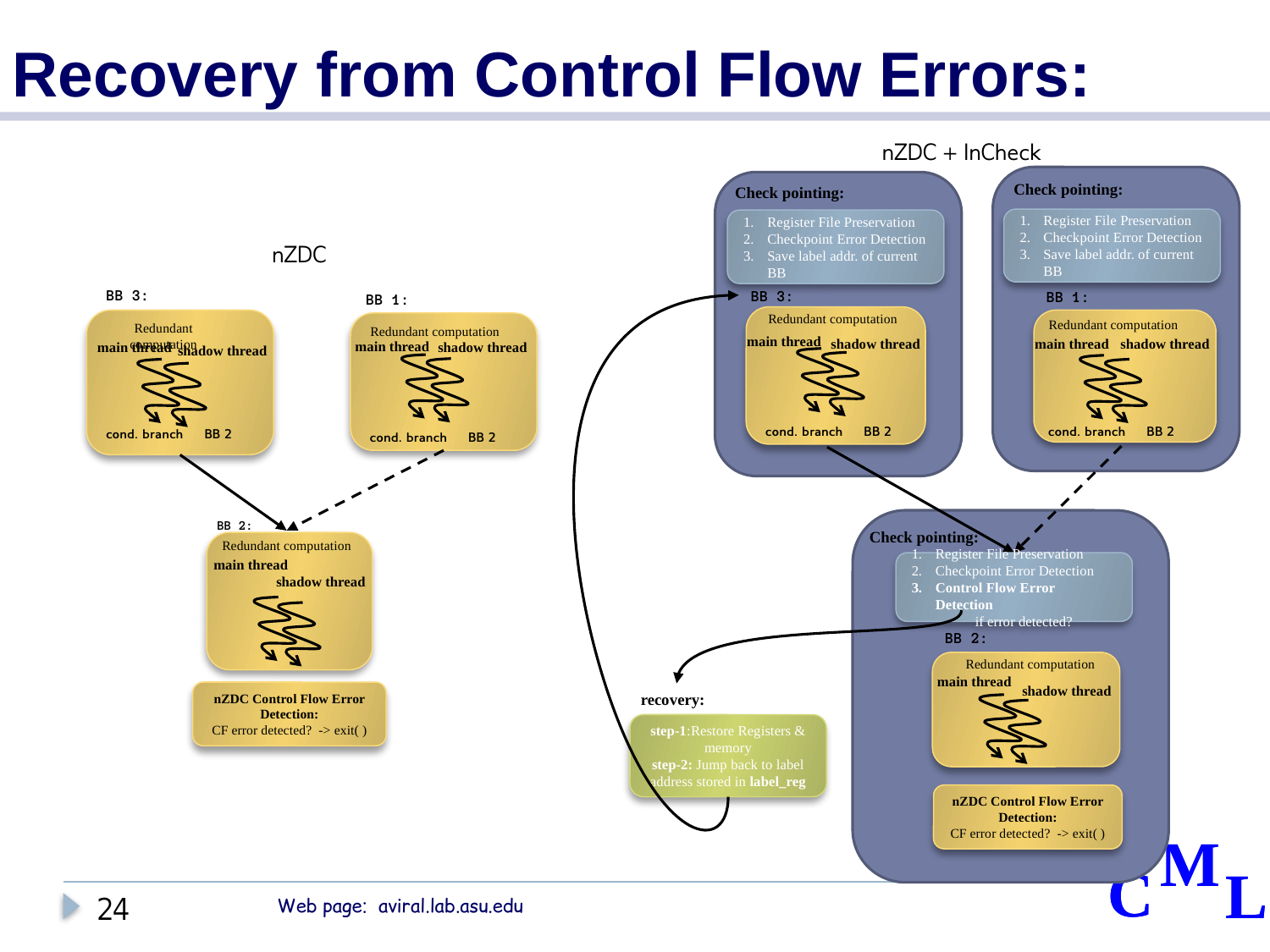

# Recovery from Control Flow Errors:
nZDC + InCheck

Check pointing:
BB 1:
Redundant computation
shadow thread
main thread

cond. branch     BB 2
Check pointing:
BB 3:
Redundant computation
main thread
shadow thread

cond. branch     BB 2

BB 3:
Redundant computation
main thread
shadow thread

cond. branch     BB 2
Register File Preservation
Checkpoint Error Detection
Save label addr. of current BB
Register File Preservation
Checkpoint Error Detection
Save label addr. of current BB

BB 1:
Redundant computation
main thread
shadow thread

cond. branch     BB 2
nZDC

BB 2:
Check pointing:
Redundant computation

main thread
Register File Preservation
Checkpoint Error Detection
Control Flow Error Detection
if error detected?
shadow thread

BB 2:
Redundant computation

main thread
shadow thread
nZDC Control Flow Error Detection:
CF error detected?  -> exit( )
recovery:

step-1:Restore Registers & memory
step-2: Jump back to label address stored in label_reg
nZDC Control Flow Error Detection:
CF error detected?  -> exit( )
24